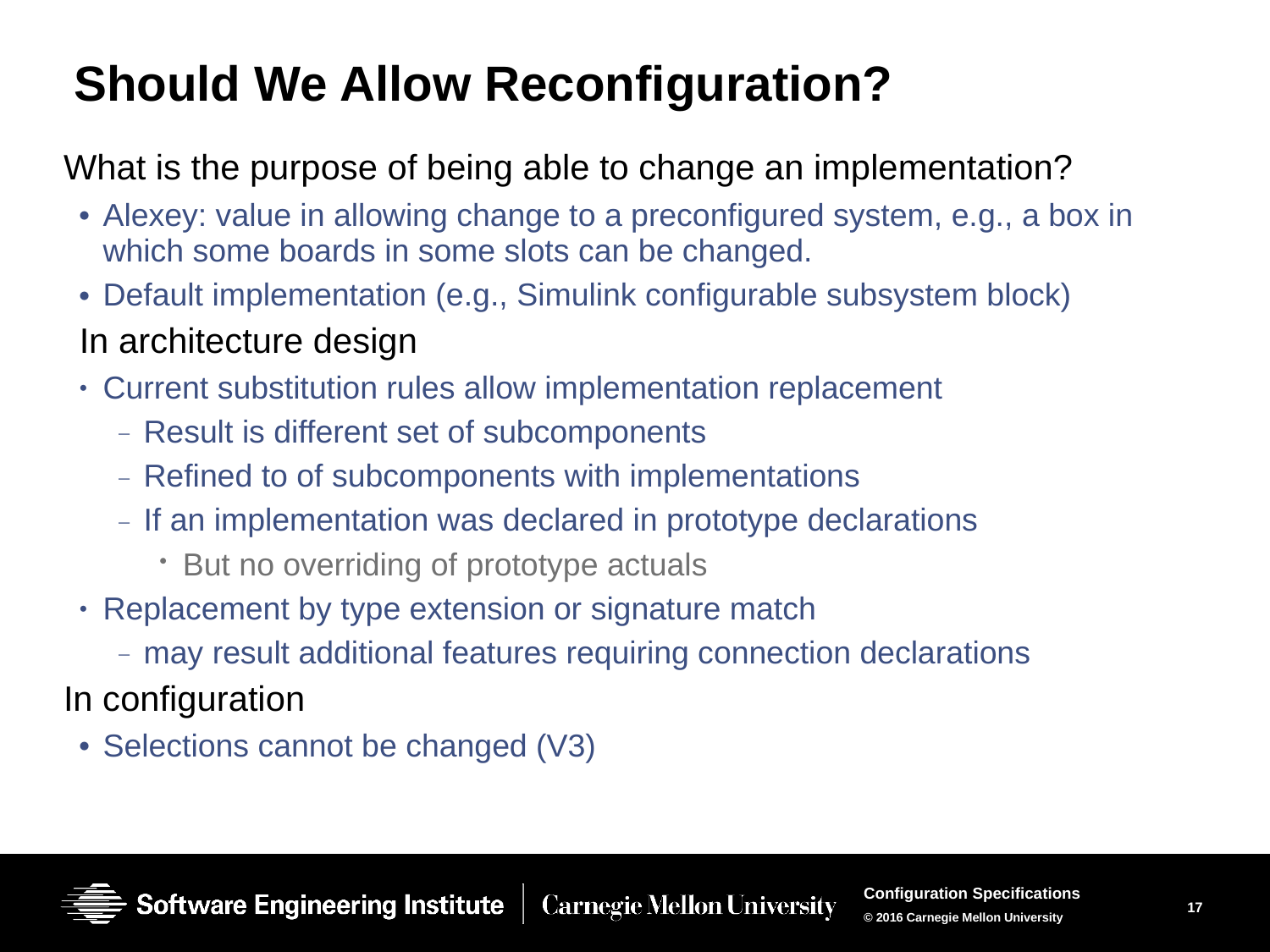

# Should We Allow Reconfiguration?
What is the purpose of being able to change an implementation?
Alexey: value in allowing change to a preconfigured system, e.g., a box in which some boards in some slots can be changed.
Default implementation (e.g., Simulink configurable subsystem block)
In architecture design
Current substitution rules allow implementation replacement
Result is different set of subcomponents
Refined to of subcomponents with implementations
If an implementation was declared in prototype declarations
But no overriding of prototype actuals
Replacement by type extension or signature match
may result additional features requiring connection declarations
In configuration
Selections cannot be changed (V3)